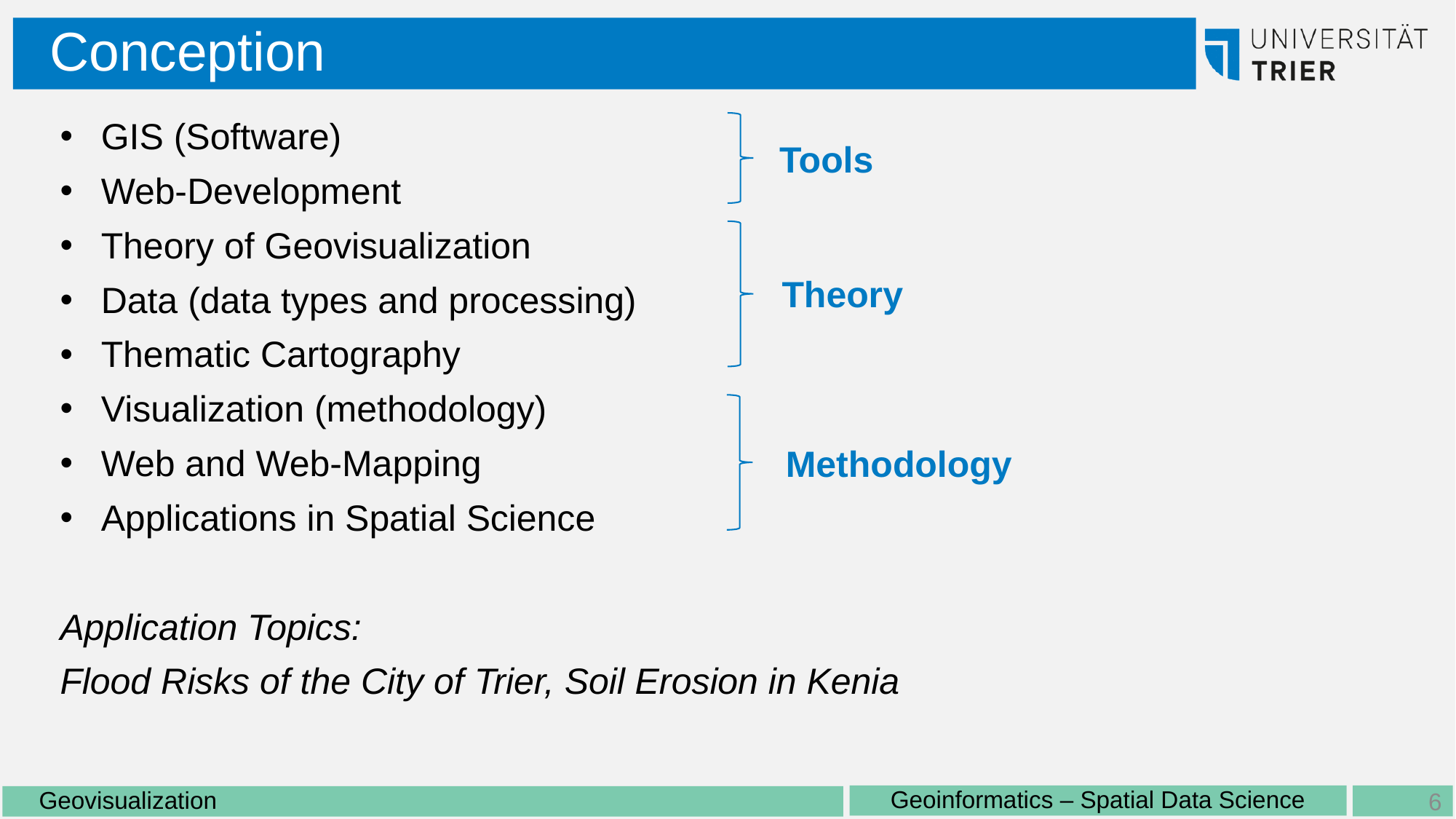

# Conception
GIS (Software)
Web-Development
Theory of Geovisualization
Data (data types and processing)
Thematic Cartography
Visualization (methodology)
Web and Web-Mapping
Applications in Spatial Science

Application Topics:
Flood Risks of the City of Trier, Soil Erosion in Kenia

Tools

Theory

Methodology
6